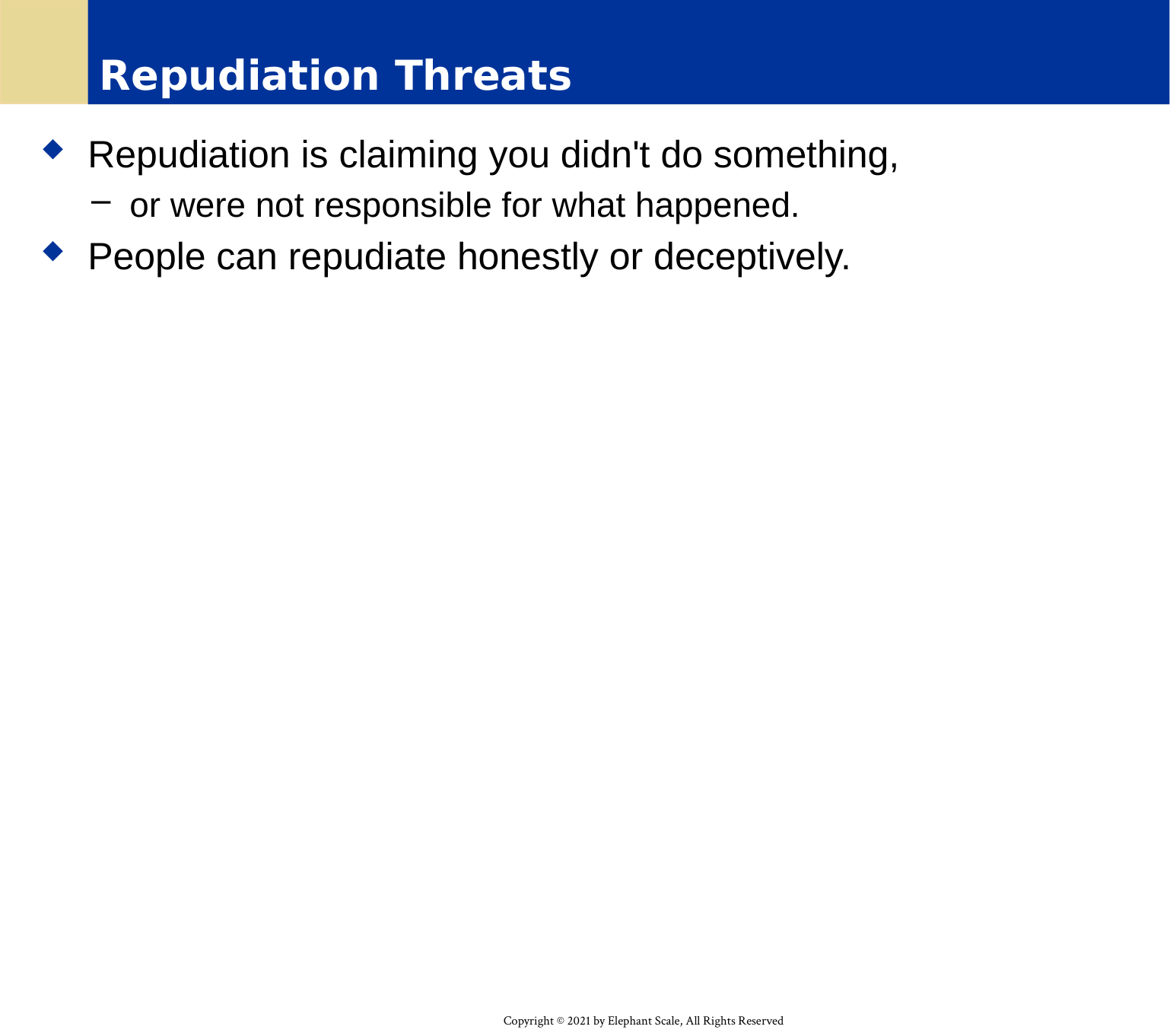

# Repudiation Threats
 Repudiation is claiming you didn't do something,
 or were not responsible for what happened.
 People can repudiate honestly or deceptively.
Copyright © 2021 by Elephant Scale, All Rights Reserved